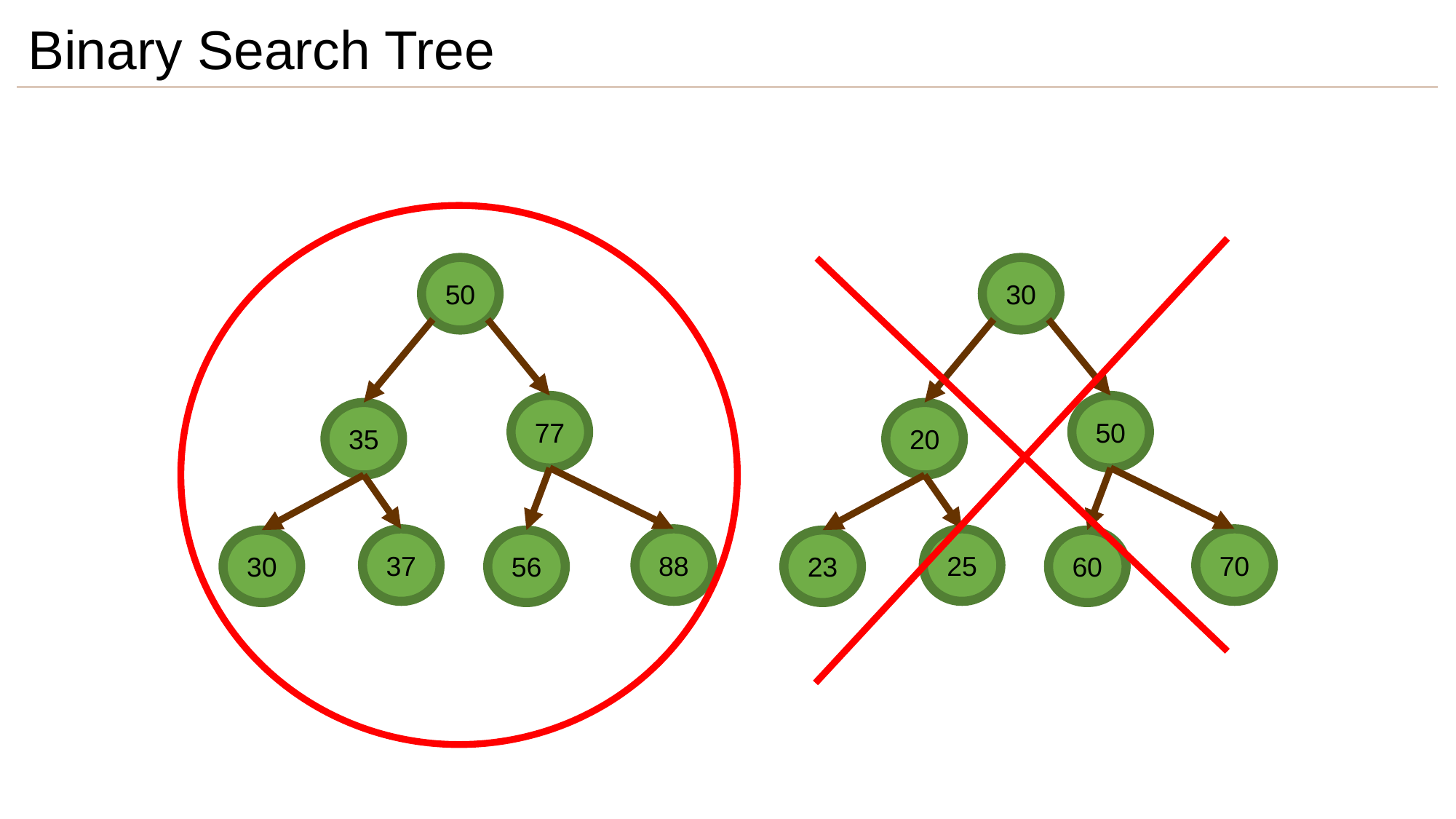

Binary Search Tree

50
77
35
37
88
30
56
30
50
20
25
70
23
60